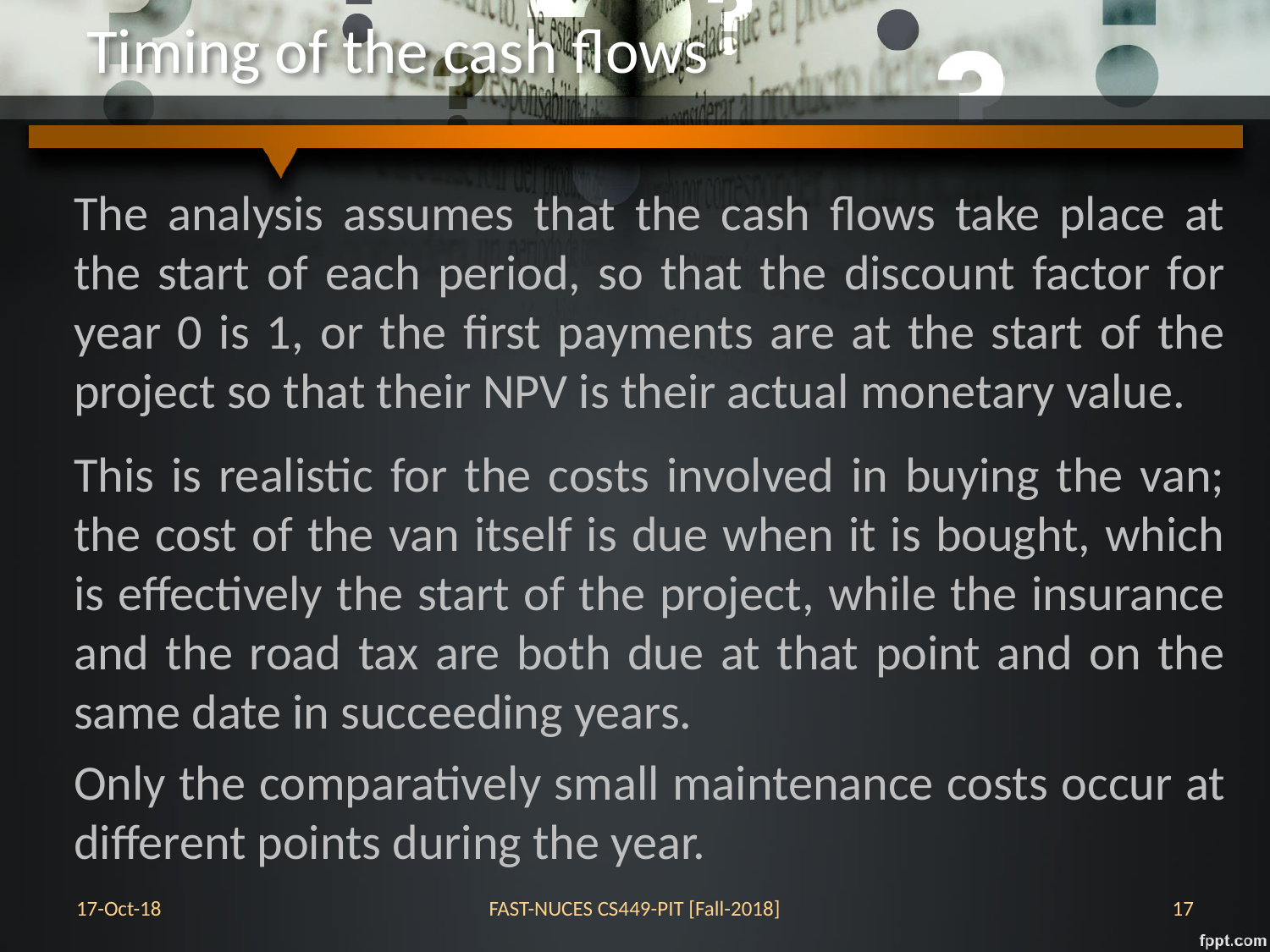

# Timing of the cash flows
The analysis assumes that the cash flows take place at the start of each period, so that the discount factor for year 0 is 1, or the first payments are at the start of the project so that their NPV is their actual monetary value.

This is realistic for the costs involved in buying the van; the cost of the van itself is due when it is bought, which is effectively the start of the project, while the insurance and the road tax are both due at that point and on the same date in succeeding years.

Only the comparatively small maintenance costs occur at different points during the year.
17-Oct-18
FAST-NUCES CS449-PIT [Fall-2018]
17